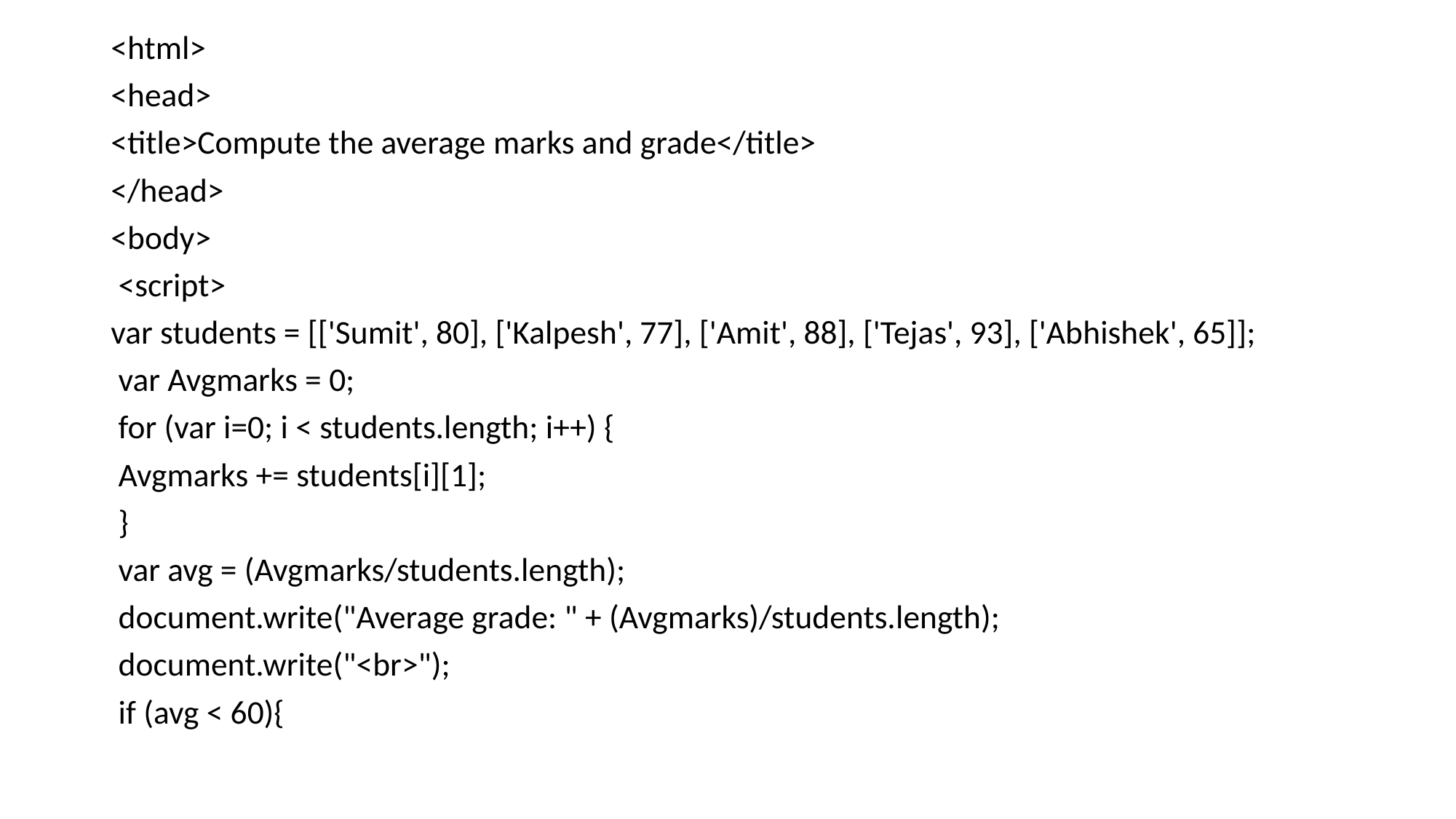

<html>
<head>
<title>Compute the average marks and grade</title>
</head>
<body>
 <script>
var students = [['Sumit', 80], ['Kalpesh', 77], ['Amit', 88], ['Tejas', 93], ['Abhishek', 65]];
 var Avgmarks = 0;
 for (var i=0; i < students.length; i++) {
 Avgmarks += students[i][1];
 }
 var avg = (Avgmarks/students.length);
 document.write("Average grade: " + (Avgmarks)/students.length);
 document.write("<br>");
 if (avg < 60){